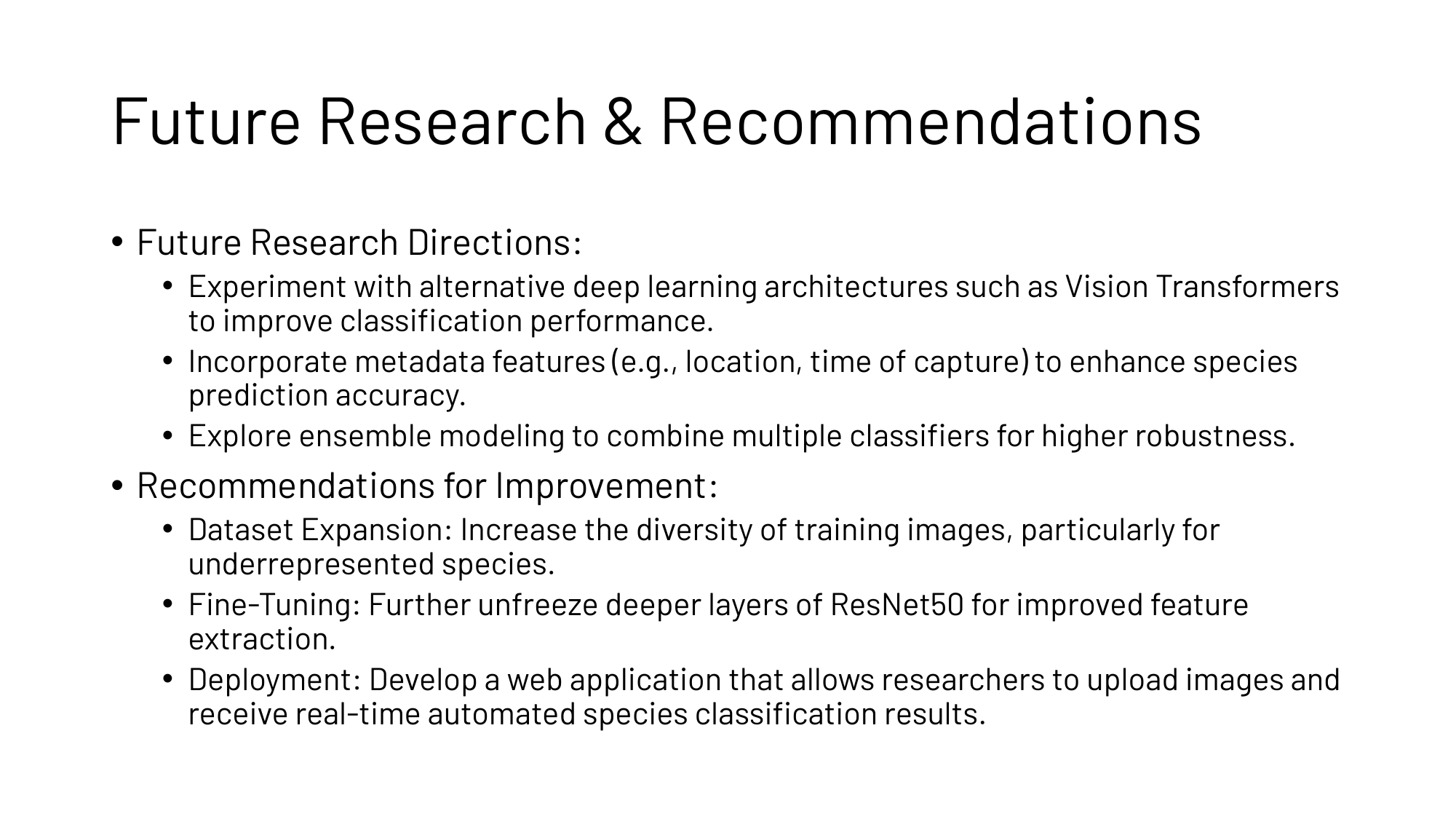

# Future Research & Recommendations
Future Research Directions:
Experiment with alternative deep learning architectures such as Vision Transformers to improve classification performance.
Incorporate metadata features (e.g., location, time of capture) to enhance species prediction accuracy.
Explore ensemble modeling to combine multiple classifiers for higher robustness.
Recommendations for Improvement:
Dataset Expansion: Increase the diversity of training images, particularly for underrepresented species.
Fine-Tuning: Further unfreeze deeper layers of ResNet50 for improved feature extraction.
Deployment: Develop a web application that allows researchers to upload images and receive real-time automated species classification results.